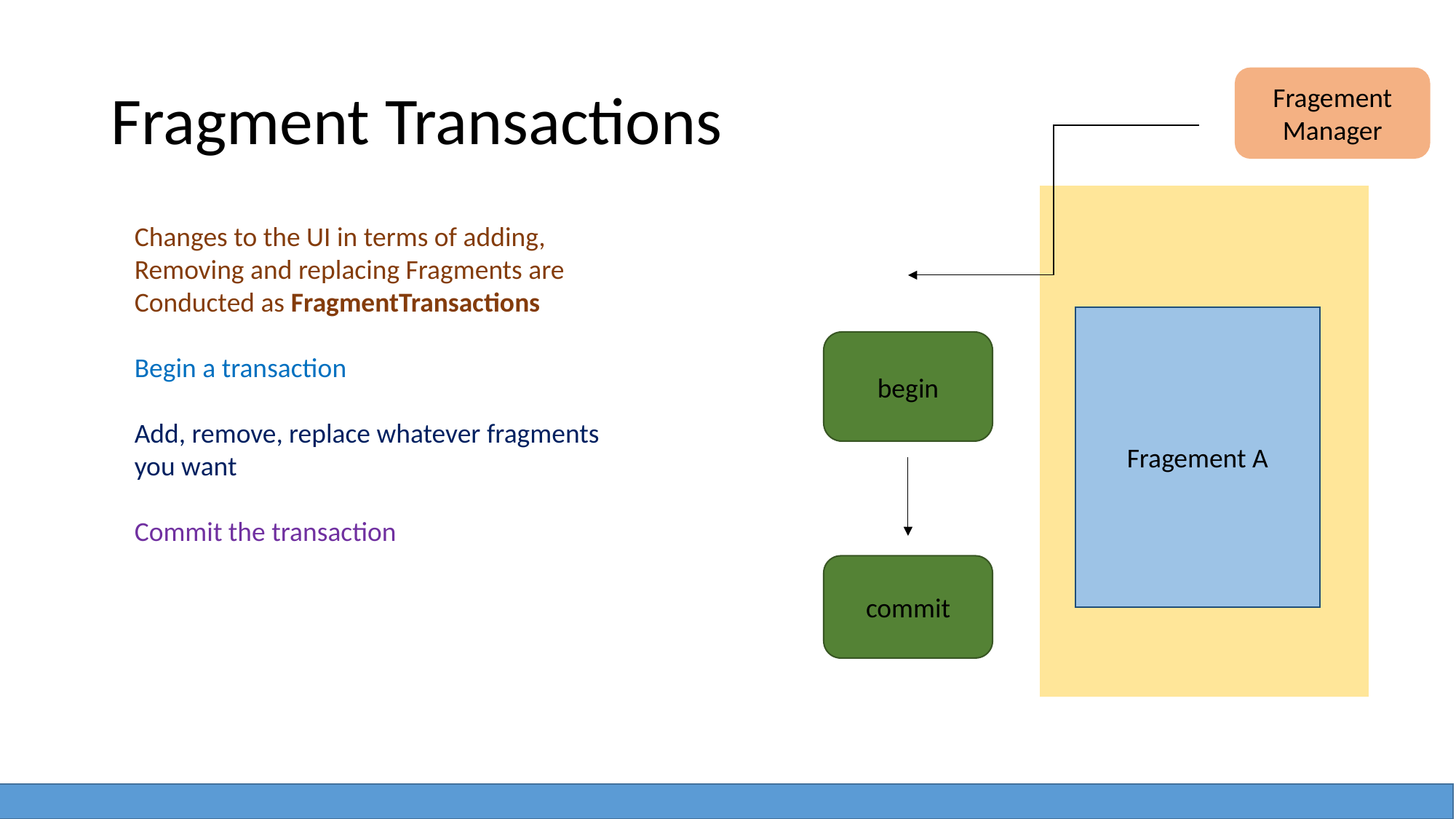

# Fragment Transactions
Fragement
Manager

Changes to the UI in terms of adding,
Removing and replacing Fragments are
Conducted as FragmentTransactions

Begin a transaction

Add, remove, replace whatever fragments you want

Commit the transaction
Fragement A
begin
commit